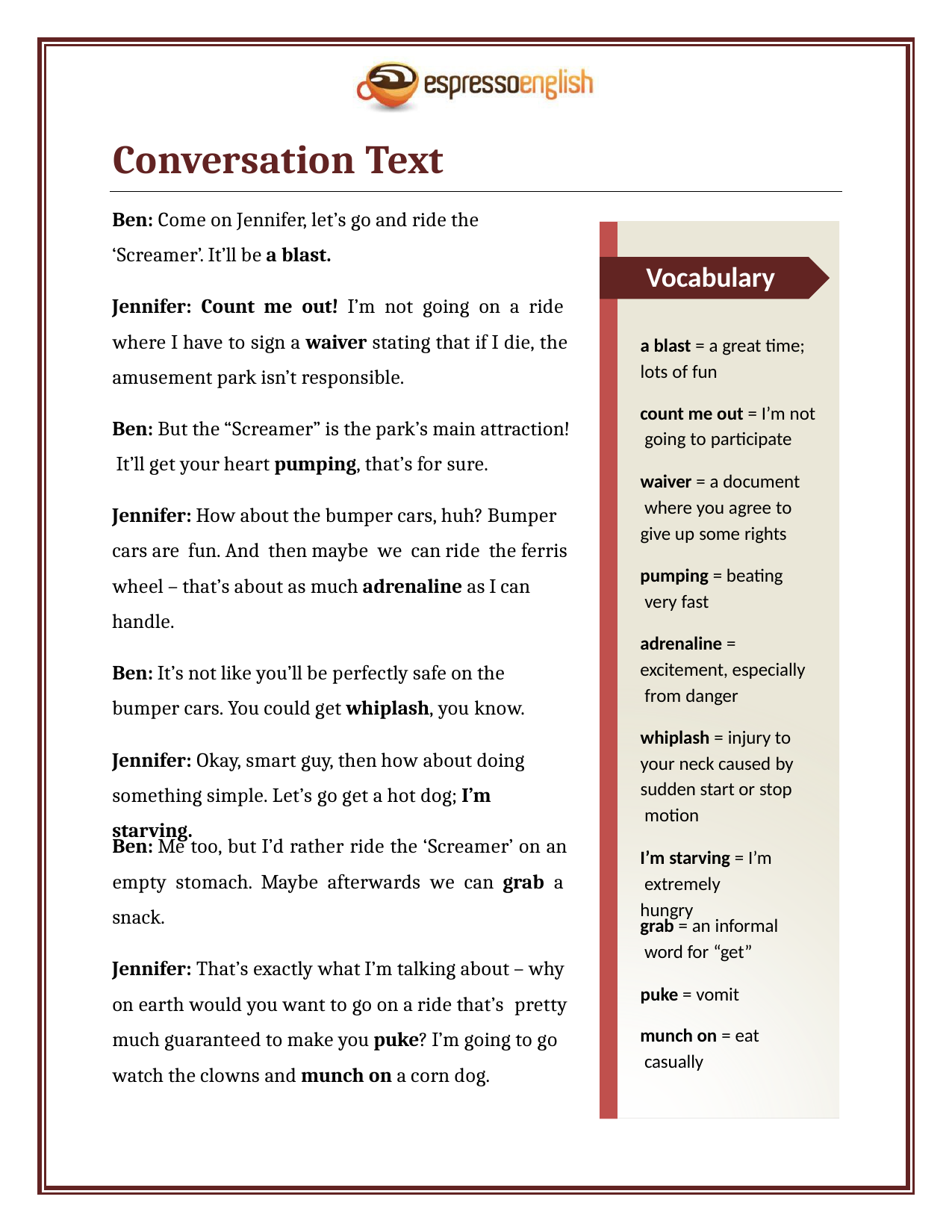

Conversation Text

Ben: Come on Jennifer, let’s go and ride the  ‘Screamer’. It’ll be a blast.

Vocabulary
Jennifer: Count me out! I’m not going on a ride  where I have to sign a waiver stating that if I die, the  amusement park isn’t responsible.
a blast = a great time;
lots of fun

count me out = I’m not  going to participate
Ben: But the “Screamer” is the park’s main attraction!  It’ll get your heart pumping, that’s for sure.
waiver = a document  where you agree to  give up some rights
Jennifer: How about the bumper cars, huh? Bumper  cars are  fun. And  then maybe  we  can ride  the ferris
wheel – that’s about as much adrenaline as I can  handle.
pumping = beating  very fast
adrenaline =  excitement, especially  from danger
Ben: It’s not like you’ll be perfectly safe on the  bumper cars. You could get whiplash, you know.
whiplash = injury to  your neck caused by
sudden start or stop  motion
Jennifer: Okay, smart guy, then how about doing  something simple. Let’s go get a hot dog; I’m starving.
Ben: Me too, but I’d rather ride the ‘Screamer’ on an  empty stomach. Maybe afterwards we can grab a  snack.
I’m starving = I’m  extremely hungry
grab = an informal  word for “get”
Jennifer: That’s exactly what I’m talking about – why  on earth would you want to go on a ride that’s  pretty
much guaranteed to make you puke? I’m going to go  watch the clowns and munch on a corn dog.
puke = vomit
munch on = eat  casually